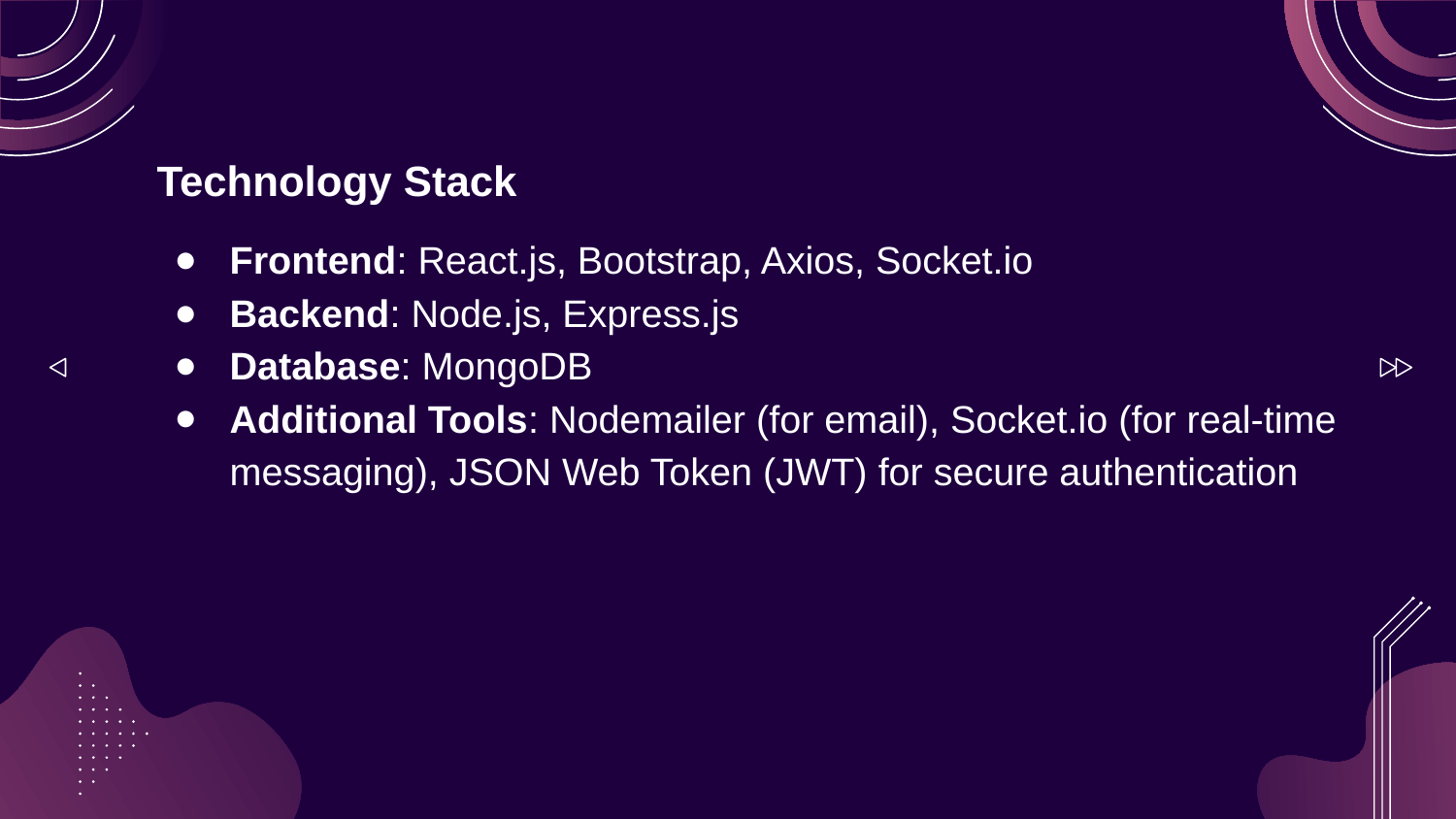

Technology Stack
Frontend: React.js, Bootstrap, Axios, Socket.io
Backend: Node.js, Express.js
Database: MongoDB
Additional Tools: Nodemailer (for email), Socket.io (for real-time messaging), JSON Web Token (JWT) for secure authentication